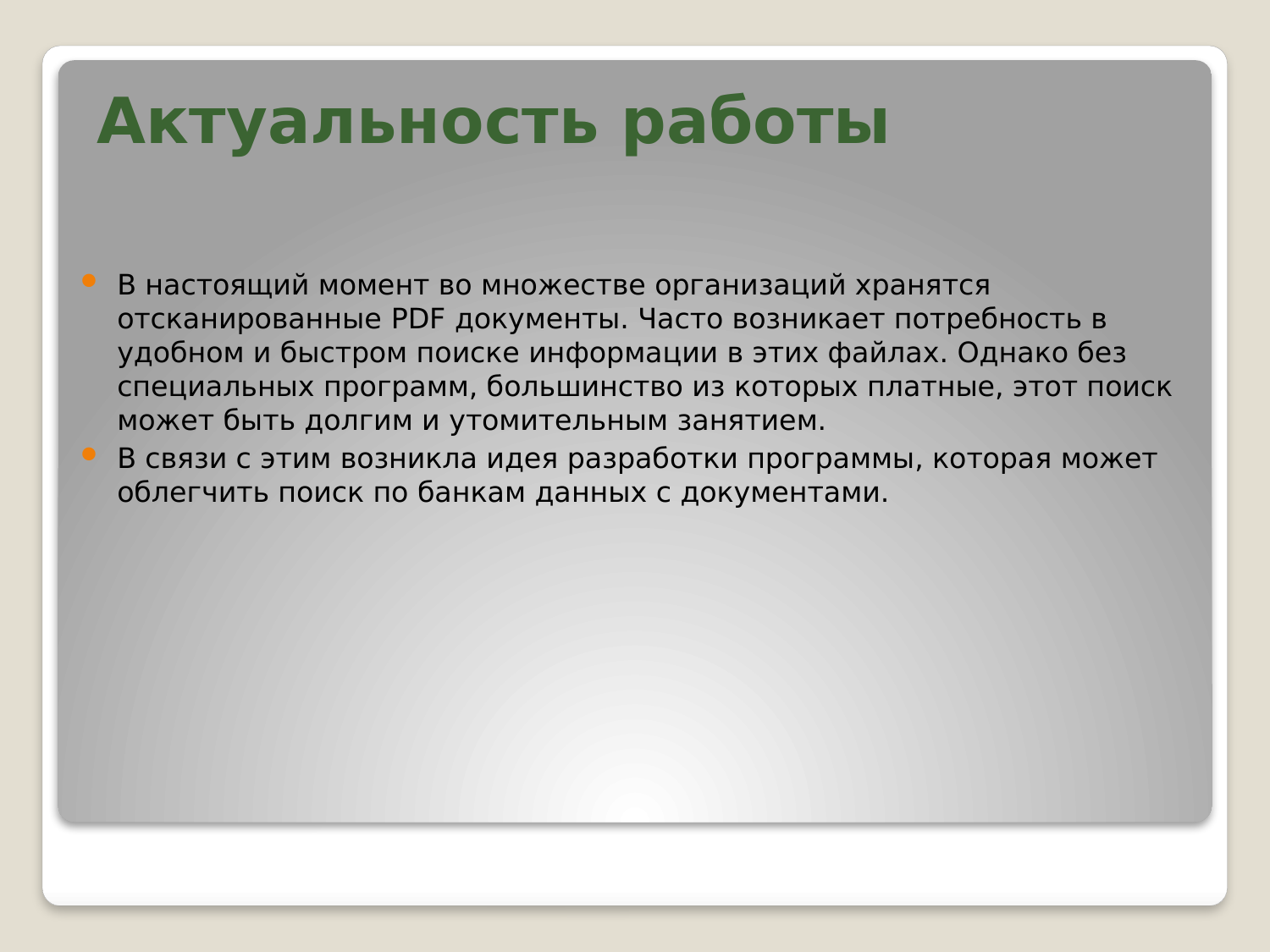

# Актуальность работы

В настоящий момент во множестве организаций хранятся отсканированные PDF документы. Часто возникает потребность в  удобном и быстром поиске информации в этих файлах. Однако без специальных программ, большинство из которых платные, этот поиск может быть долгим и утомительным занятием.
В связи с этим возникла идея разработки программы, которая может облегчить поиск по банкам данных с документами.